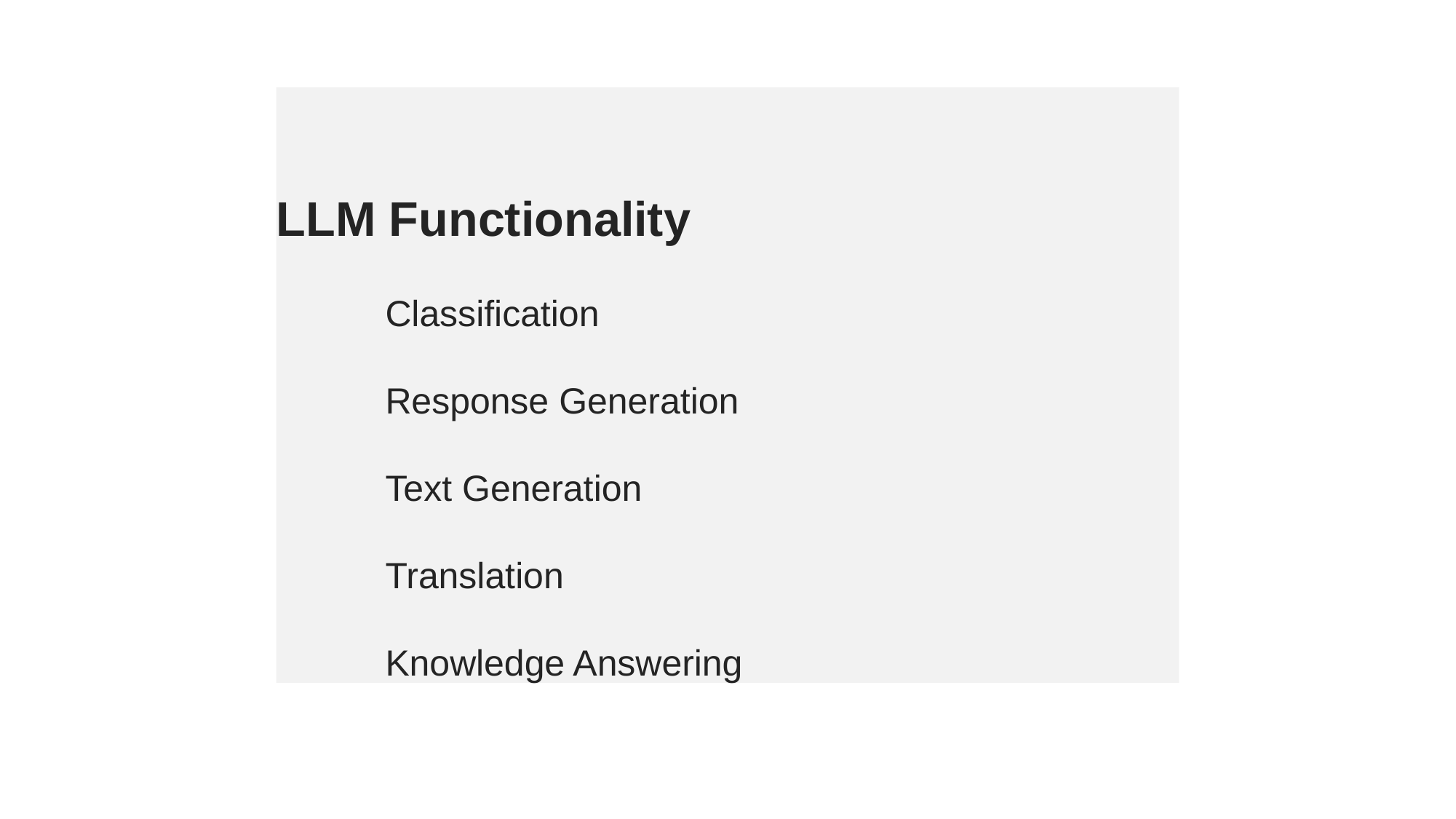

LLM Functionality
Classification
Response Generation
Text Generation
Translation
Knowledge Answering